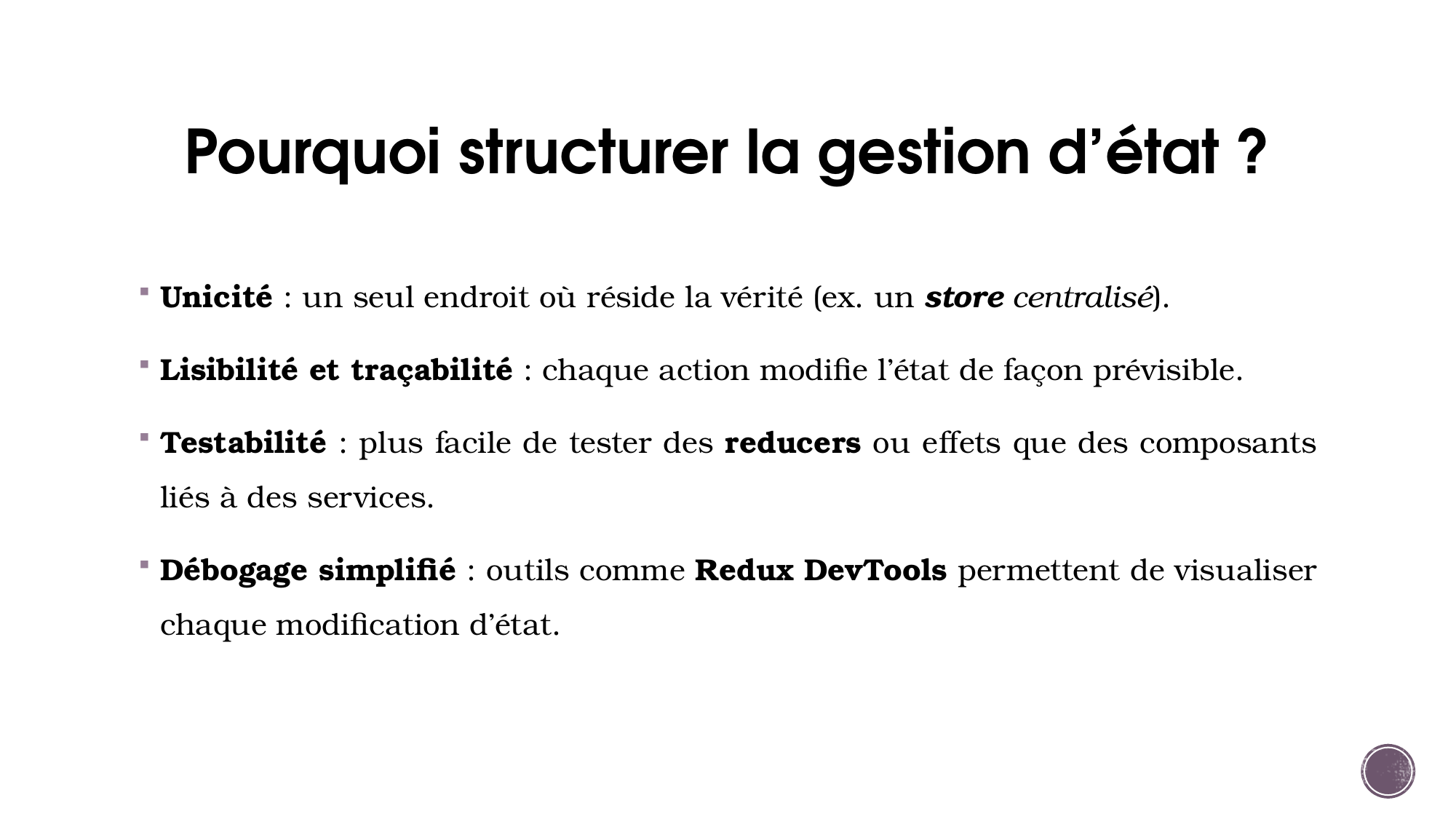

# Pourquoi structurer la gestion d’état ?
Unicité : un seul endroit où réside la vérité (ex. un store centralisé).
Lisibilité et traçabilité : chaque action modifie l’état de façon prévisible.
Testabilité : plus facile de tester des reducers ou effets que des composants liés à des services.
Débogage simplifié : outils comme Redux DevTools permettent de visualiser chaque modification d’état.